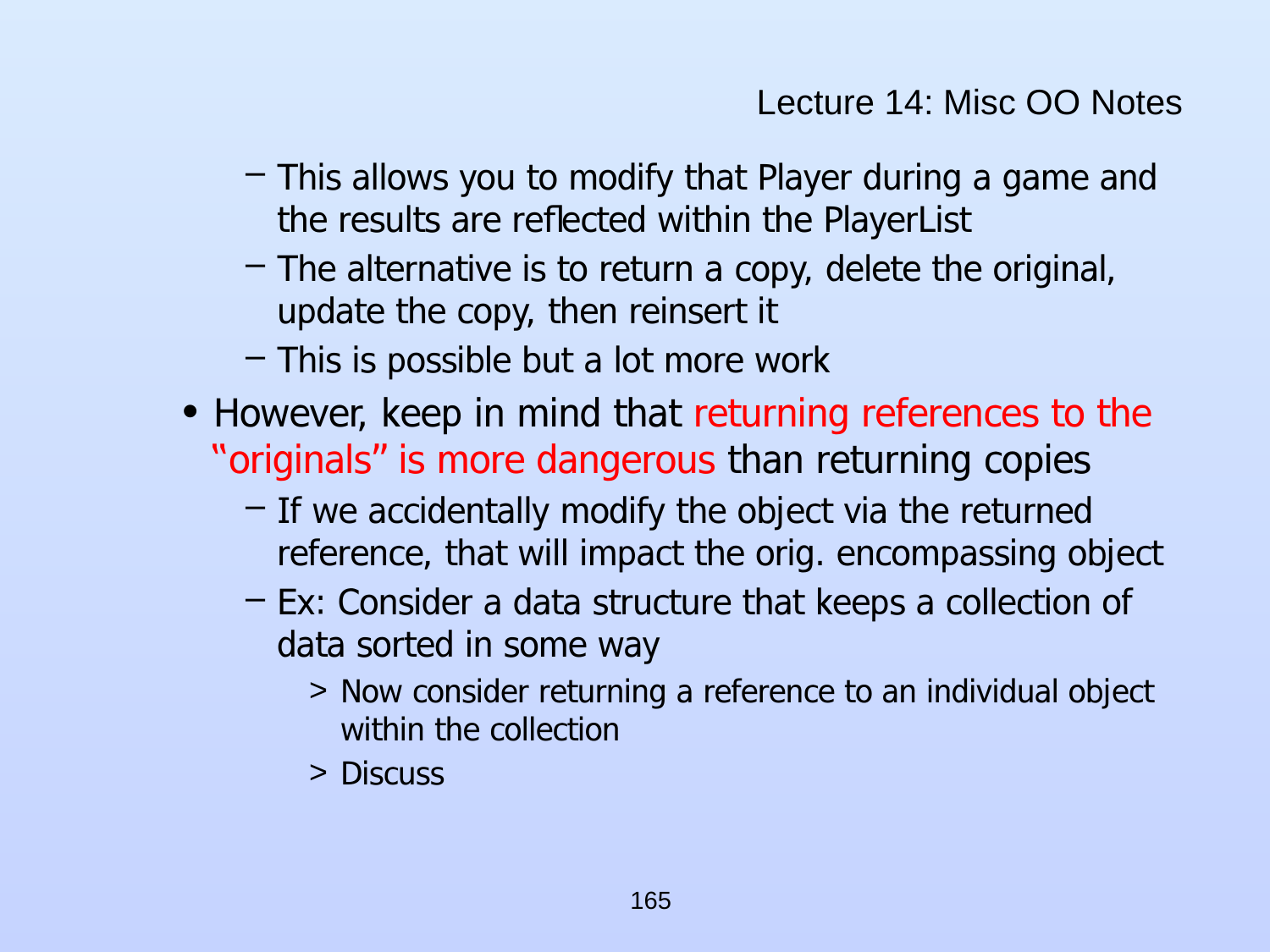

# Lecture 14: Misc OO Notes
This allows you to modify that Player during a game and the results are reflected within the PlayerList
The alternative is to return a copy, delete the original, update the copy, then reinsert it
This is possible but a lot more work
However, keep in mind that returning references to the “originals” is more dangerous than returning copies
If we accidentally modify the object via the returned reference, that will impact the orig. encompassing object
Ex: Consider a data structure that keeps a collection of data sorted in some way
Now consider returning a reference to an individual object within the collection
Discuss
165